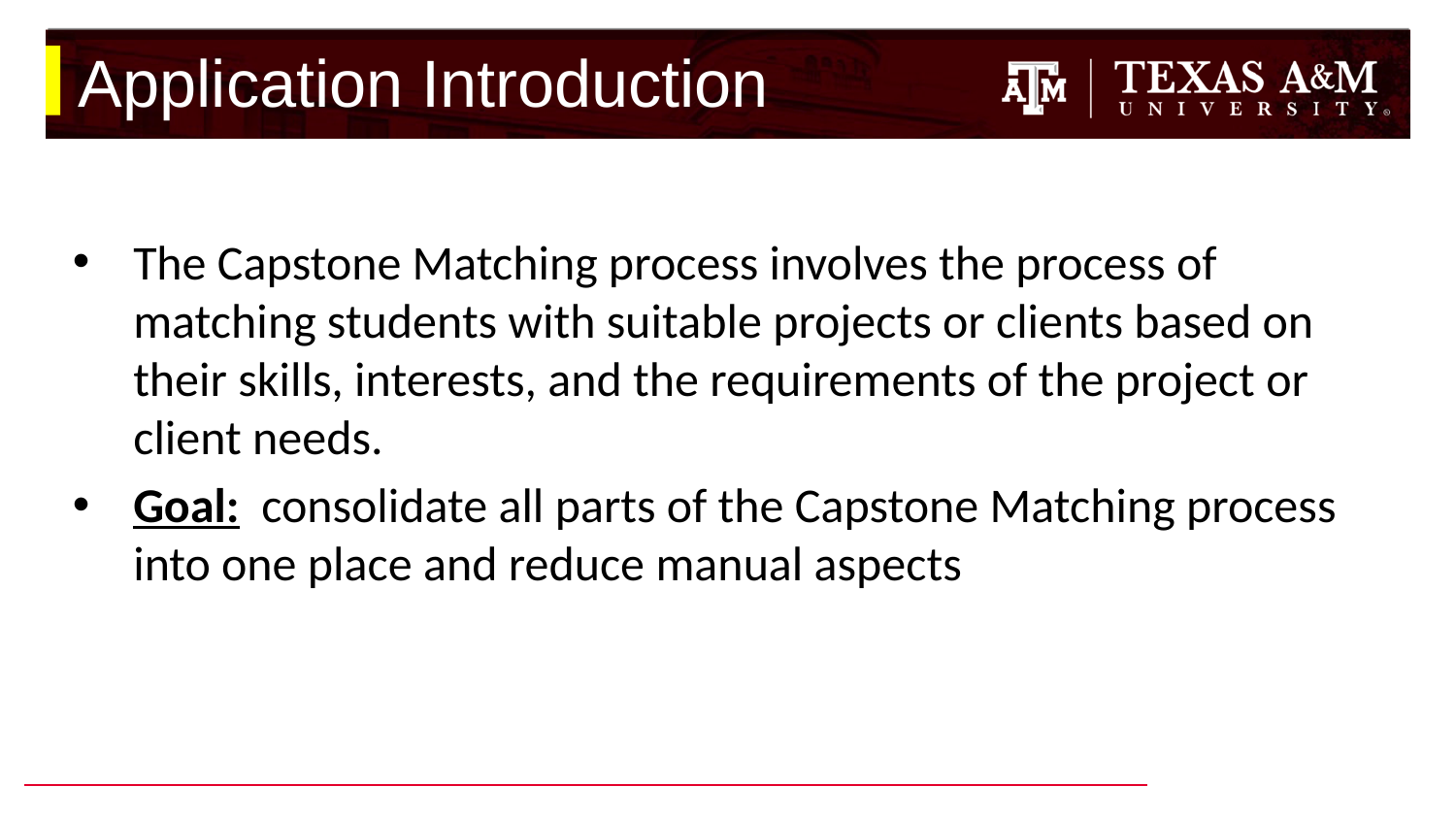

# Application Introduction
The Capstone Matching process involves the process of matching students with suitable projects or clients based on their skills, interests, and the requirements of the project or client needs.
Goal:  consolidate all parts of the Capstone Matching process into one place and reduce manual aspects